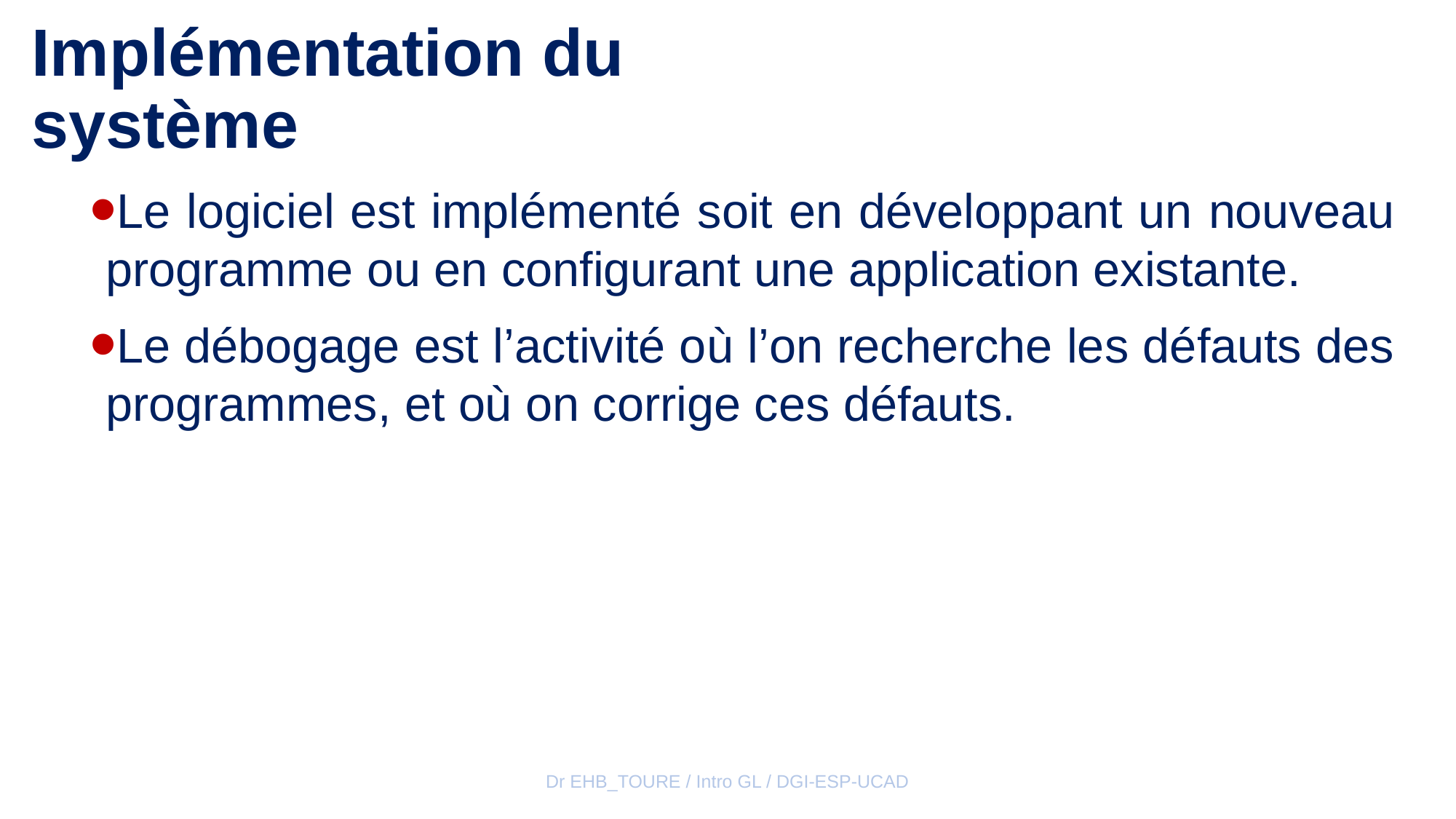

Implémentation du système

Le logiciel est implémenté soit en développant un nouveau programme ou en configurant une application existante.
Le débogage est l’activité où l’on recherche les défauts des programmes, et où on corrige ces défauts.
Dr EHB_TOURE / Intro GL / DGI-ESP-UCAD